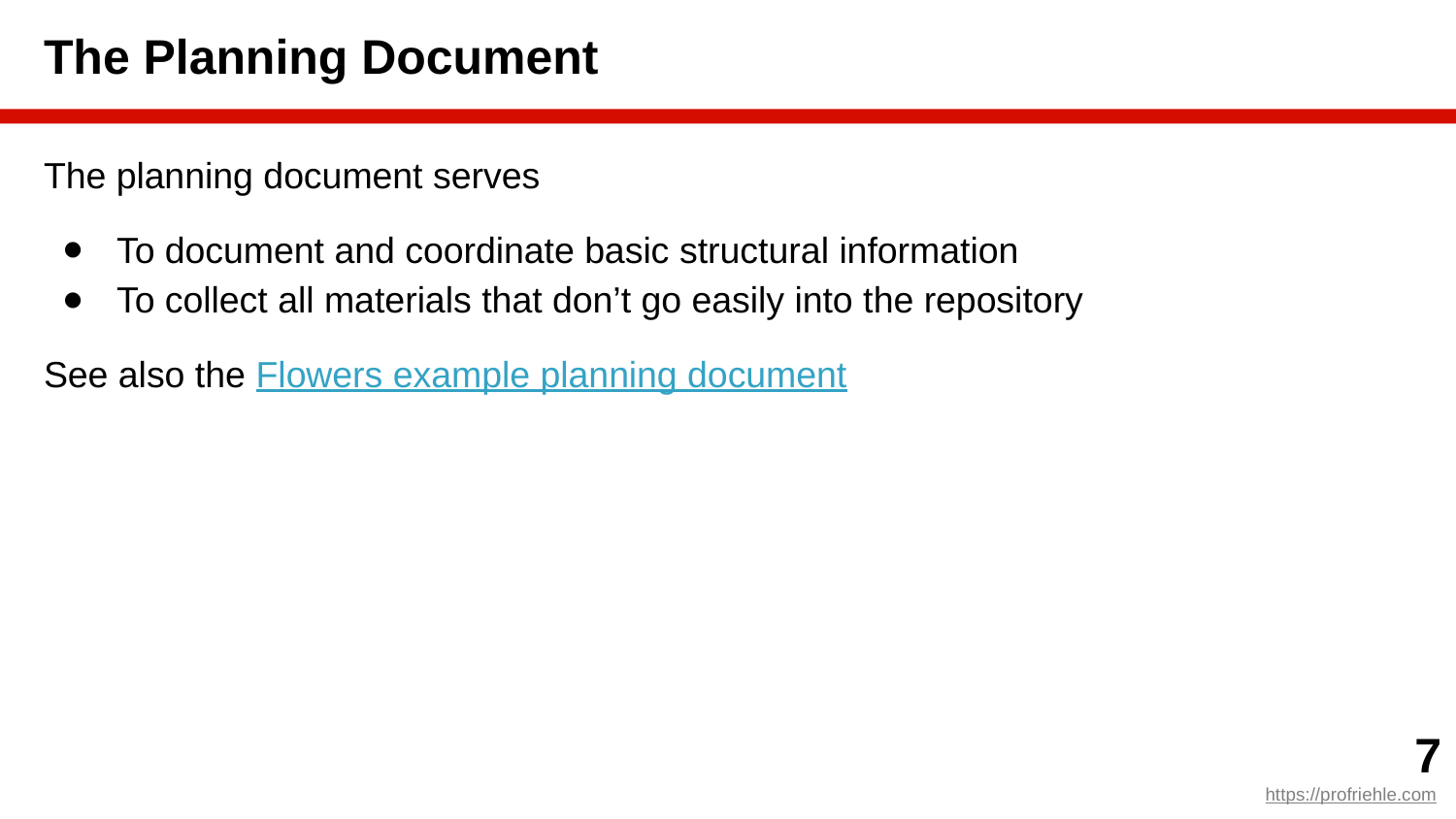

# The Planning Document
The planning document serves
To document and coordinate basic structural information
To collect all materials that don’t go easily into the repository
See also the Flowers example planning document
7
https://profriehle.com